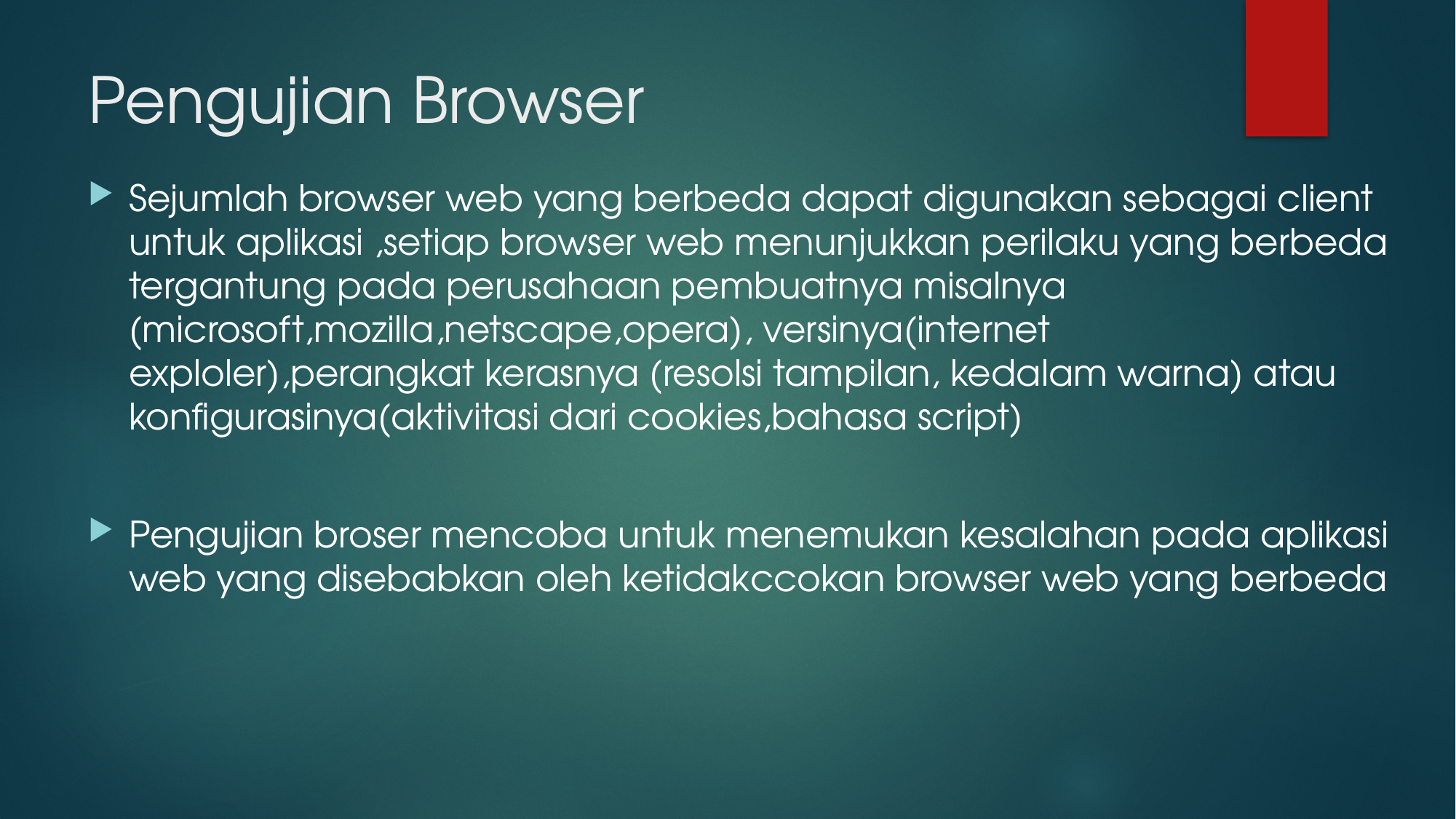

# Pengujian Browser
Sejumlah browser web yang berbeda dapat digunakan sebagai client untuk aplikasi ,setiap browser web menunjukkan perilaku yang berbeda tergantung pada perusahaan pembuatnya misalnya (microsoft,mozilla,netscape,opera), versinya(internet exploler),perangkat kerasnya (resolsi tampilan, kedalam warna) atau konfigurasinya(aktivitasi dari cookies,bahasa script)

Pengujian broser mencoba untuk menemukan kesalahan pada aplikasi web yang disebabkan oleh ketidakccokan browser web yang berbeda